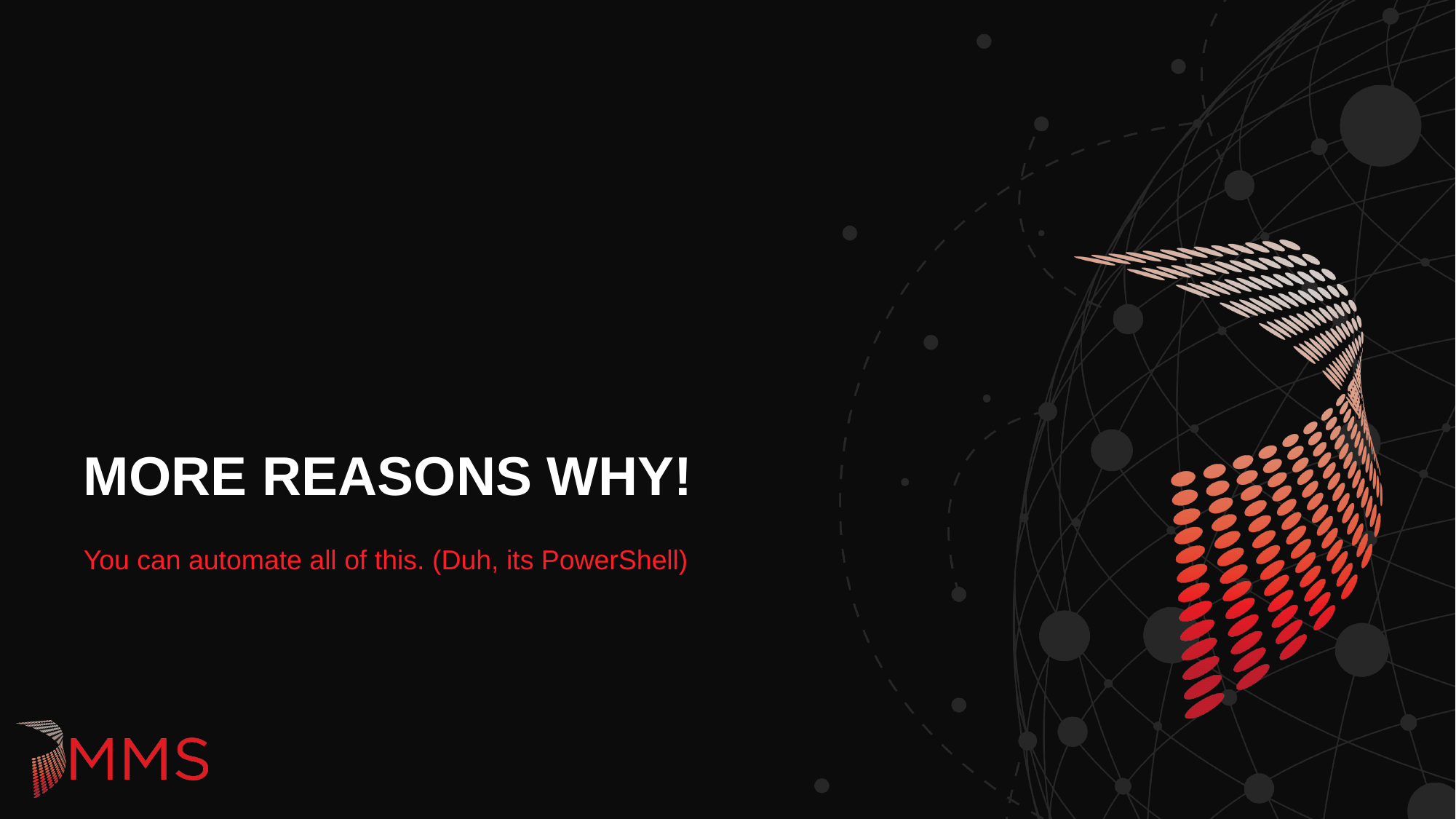

# More Reasons Why!
You can automate all of this. (Duh, its PowerShell)